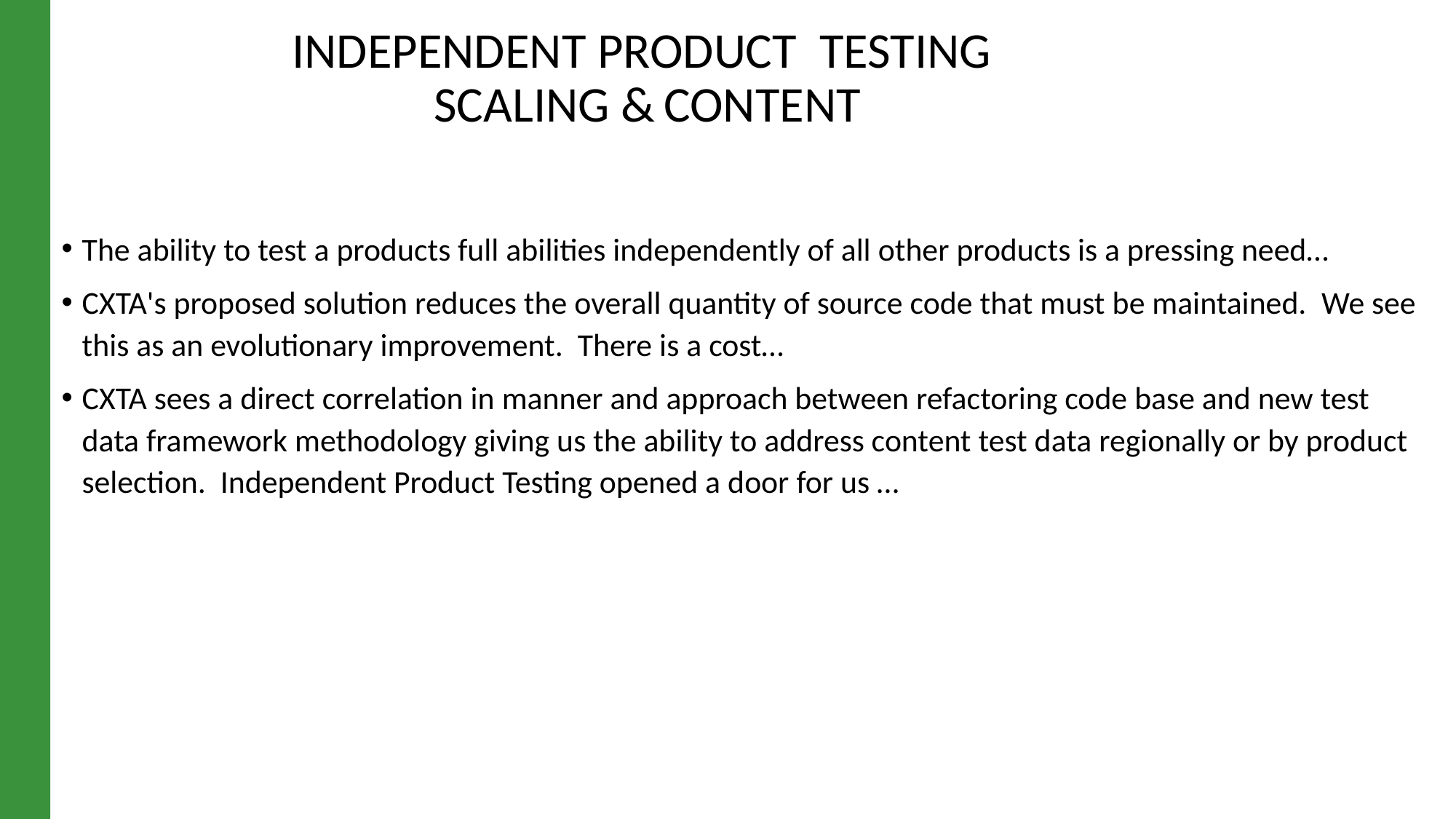

# INDEPENDENT PRODUCT  TESTING SCALING & CONTENT
The ability to test a products full abilities independently of all other products is a pressing need…
CXTA's proposed solution reduces the overall quantity of source code that must be maintained.  We see this as an evolutionary improvement.  There is a cost…
CXTA sees a direct correlation in manner and approach between refactoring code base and new test data framework methodology giving us the ability to address content test data regionally or by product selection.  Independent Product Testing opened a door for us …